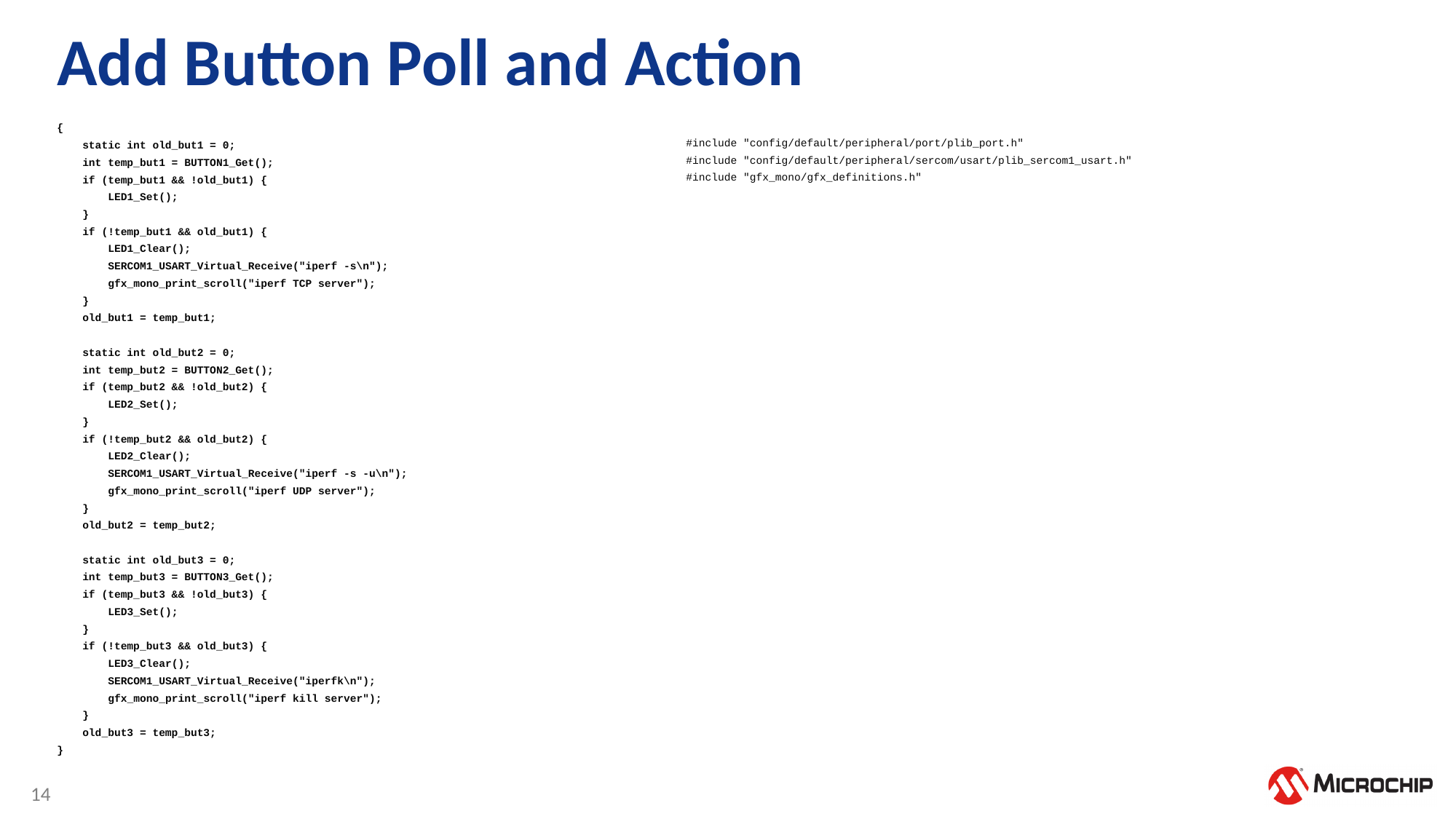

# Add Button Poll and Action
{
    static int old_but1 = 0;
    int temp_but1 = BUTTON1_Get();
    if (temp_but1 && !old_but1) {
        LED1_Set();
    }
    if (!temp_but1 && old_but1) {
        LED1_Clear();
        SERCOM1_USART_Virtual_Receive("iperf -s\n");
        gfx_mono_print_scroll("iperf TCP server");
    }
    old_but1 = temp_but1;

    static int old_but2 = 0;
    int temp_but2 = BUTTON2_Get();
    if (temp_but2 && !old_but2) {
        LED2_Set();
    }
    if (!temp_but2 && old_but2) {
        LED2_Clear();
        SERCOM1_USART_Virtual_Receive("iperf -s -u\n");
        gfx_mono_print_scroll("iperf UDP server");
    }
    old_but2 = temp_but2;

    static int old_but3 = 0;
    int temp_but3 = BUTTON3_Get();
    if (temp_but3 && !old_but3) {
        LED3_Set();
    }
    if (!temp_but3 && old_but3) {
        LED3_Clear();
        SERCOM1_USART_Virtual_Receive("iperfk\n");
        gfx_mono_print_scroll("iperf kill server");
    }
    old_but3 = temp_but3;
}
#include "config/default/peripheral/port/plib_port.h"
#include "config/default/peripheral/sercom/usart/plib_sercom1_usart.h"
#include "gfx_mono/gfx_definitions.h"